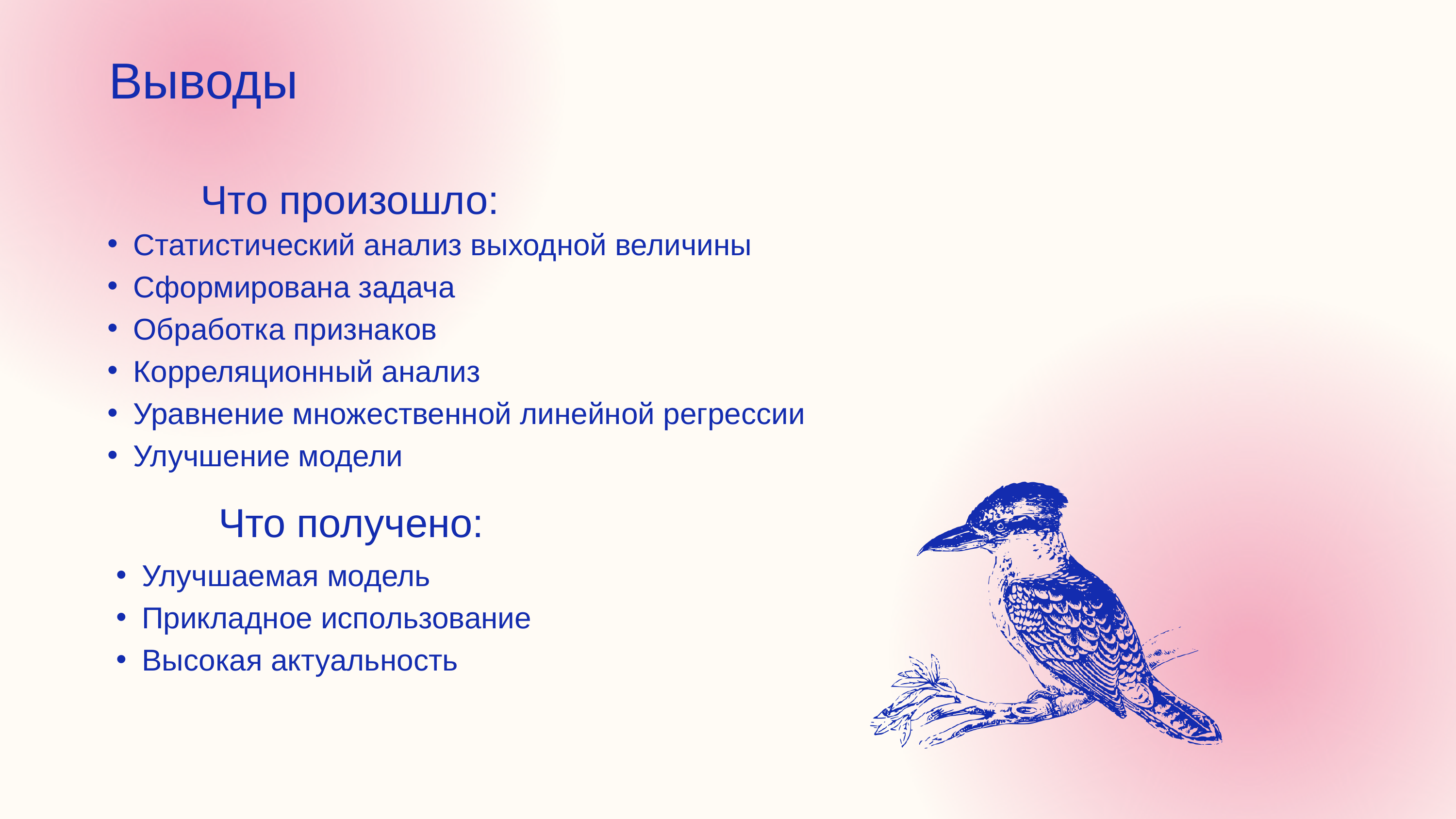

Выводы
Что произошло:
Статистический анализ выходной величины
Сформирована задача
Обработка признаков
Корреляционный анализ
Уравнение множественной линейной регрессии
Улучшение модели

Что получено:
Улучшаемая модель
Прикладное использование
Высокая актуальность